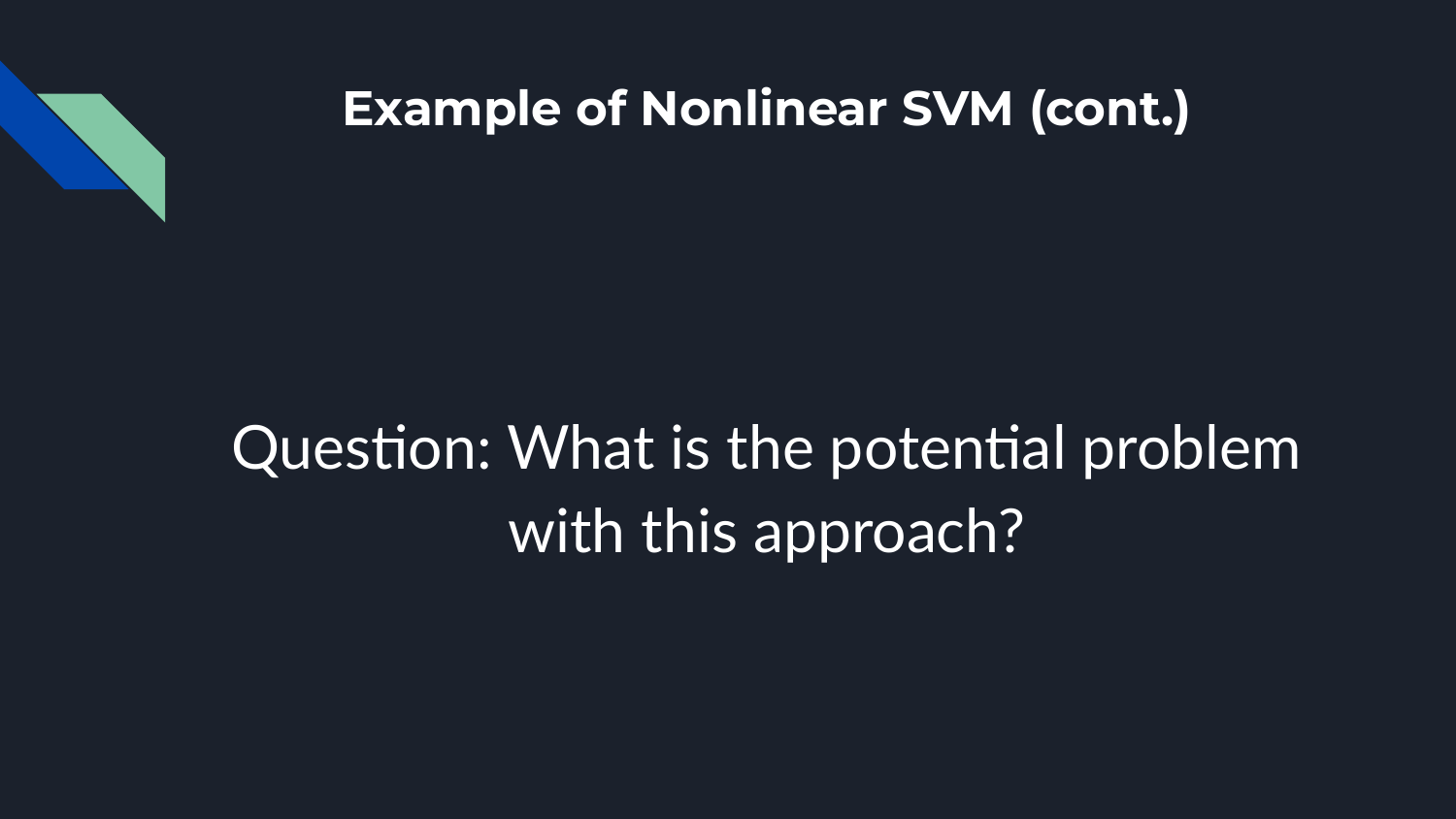

# Example of Nonlinear SVM (cont.)
Question: What is the potential problem with this approach?